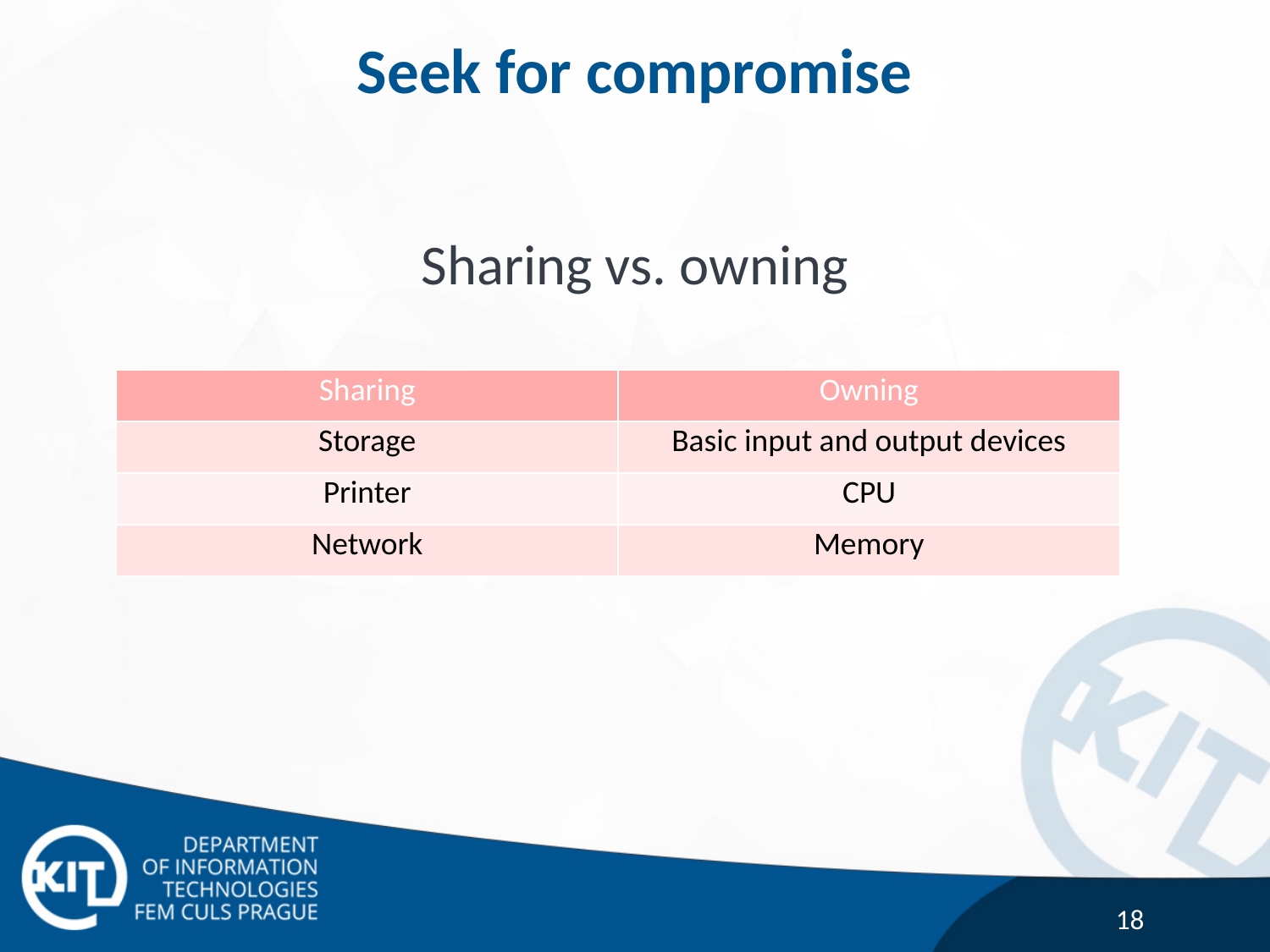

# Seek for compromise
Sharing vs. owning
| Sharing | Owning |
| --- | --- |
| Storage | Basic input and output devices |
| Printer | CPU |
| Network | Memory |